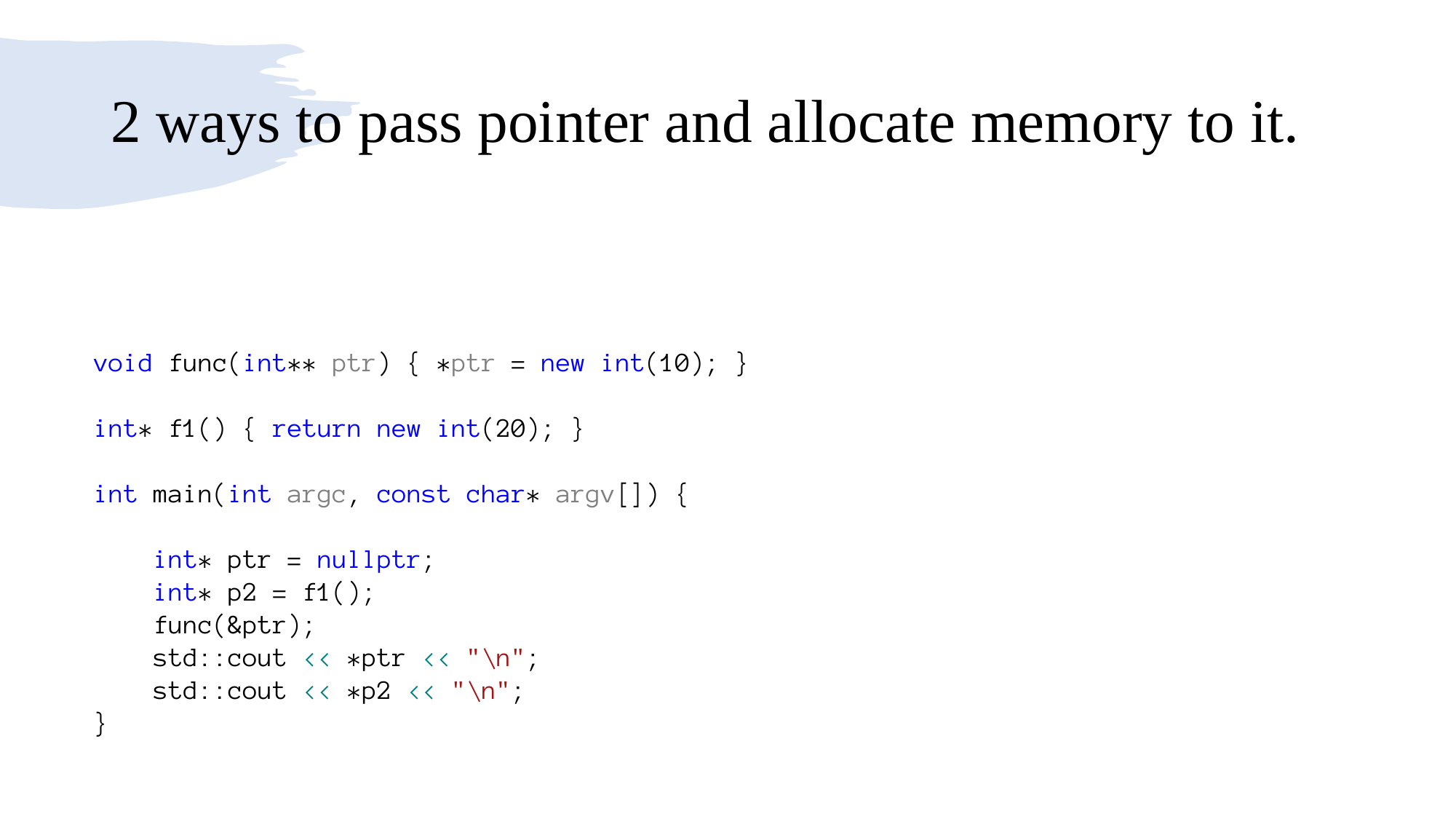

# 2 ways to pass pointer and allocate memory to it.
void func(int** ptr) { *ptr = new int(10); }

int* f1() { return new int(20); }

int main(int argc, const char* argv[]) {

    int* ptr = nullptr;
    int* p2 = f1();
    func(&ptr);
    std::cout << *ptr << "\n";
    std::cout << *p2 << "\n";
}